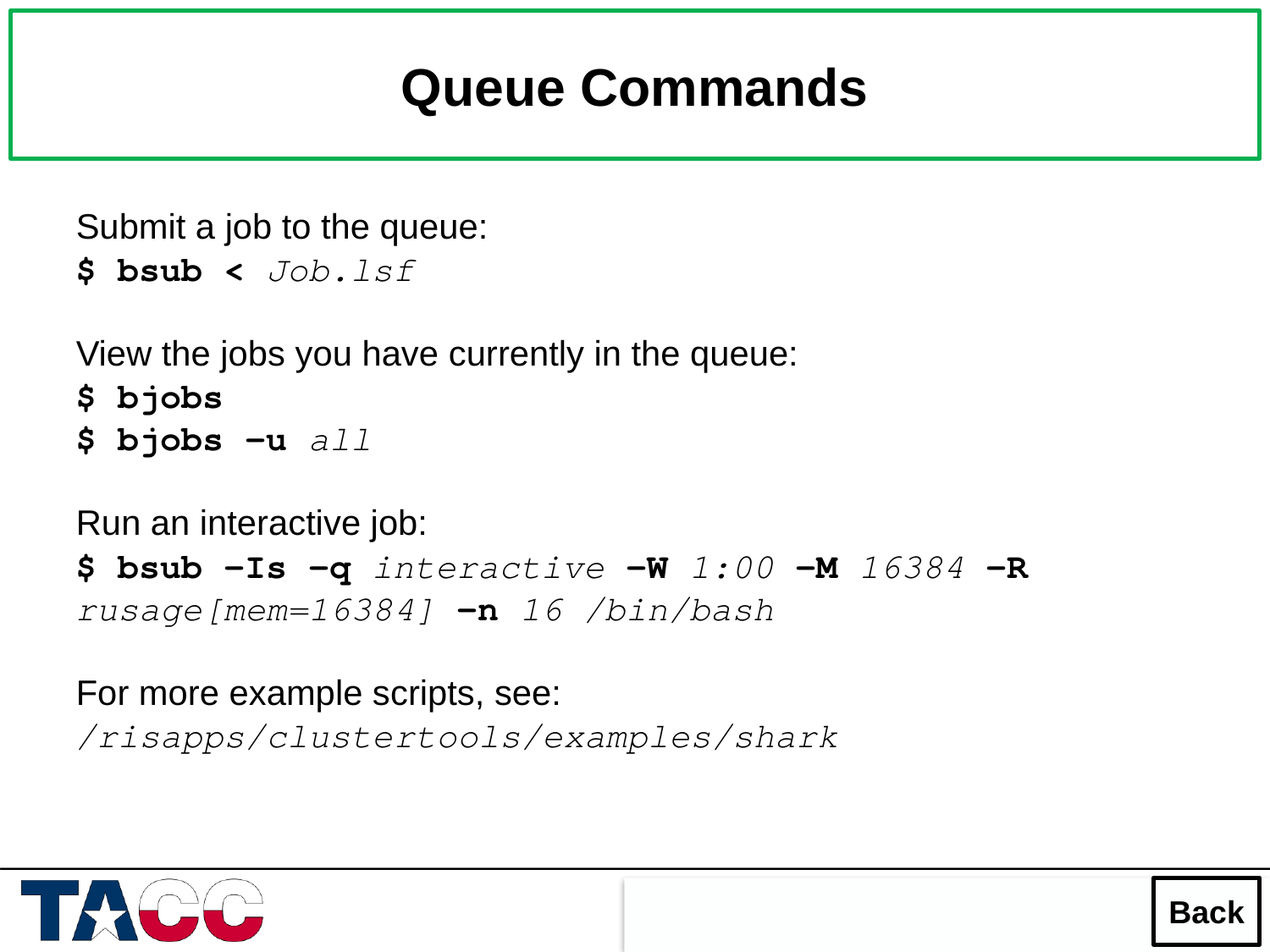

Queue Commands
Submit a job to the queue:
$ bsub < Job.lsf

View the jobs you have currently in the queue:
$ bjobs
$ bjobs –u all

Run an interactive job:
$ bsub -Is -q interactive –W 1:00 -M 16384 -R rusage[mem=16384] –n 16 /bin/bash

For more example scripts, see:
/risapps/clustertools/examples/shark

Back